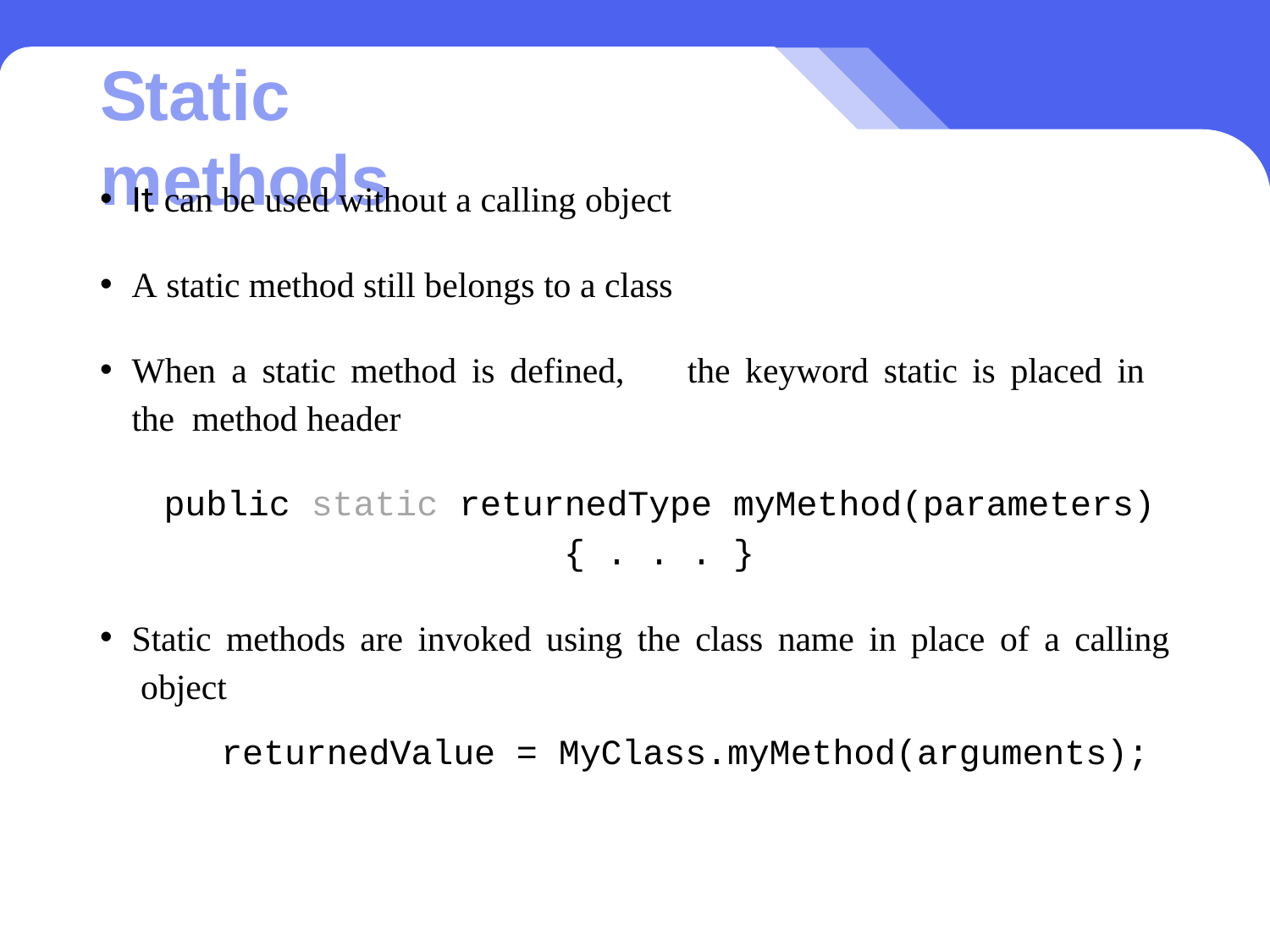

# Static methods
It can be used without a calling object

A static method still belongs to a class

When a static method is defined,	the keyword static is placed in the  method header

public static returnedType myMethod(parameters)
{ . . . }

Static methods are invoked using the class name in place of a calling  object
returnedValue = MyClass.myMethod(arguments);